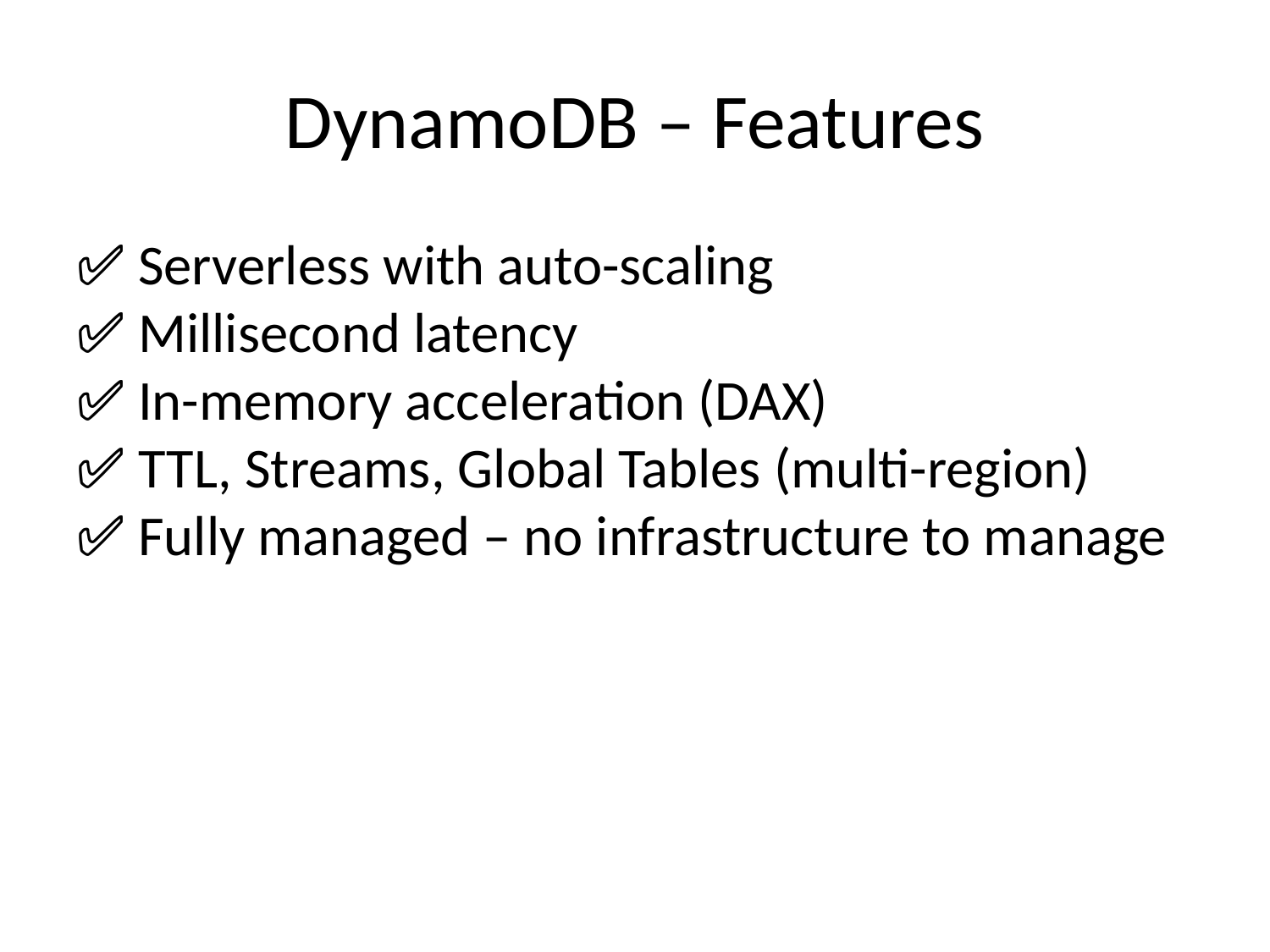

# DynamoDB – Features
✅ Serverless with auto-scaling
✅ Millisecond latency
✅ In-memory acceleration (DAX)
✅ TTL, Streams, Global Tables (multi-region)
✅ Fully managed – no infrastructure to manage